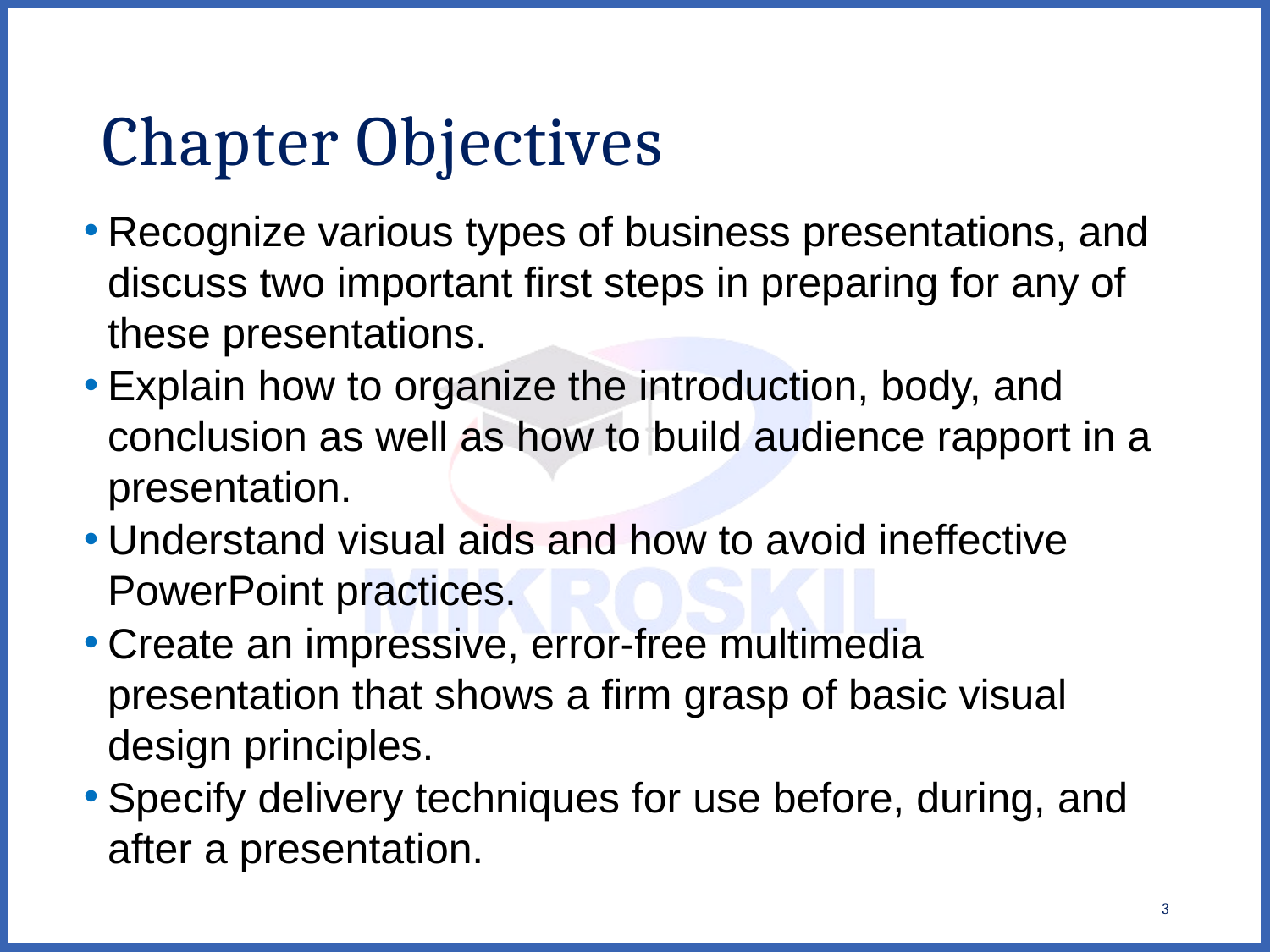

# Chapter Objectives
Recognize various types of business presentations, and discuss two important first steps in preparing for any of these presentations.
Explain how to organize the introduction, body, and conclusion as well as how to build audience rapport in a presentation.
Understand visual aids and how to avoid ineffective PowerPoint practices.
Create an impressive, error-free multimedia presentation that shows a firm grasp of basic visual design principles.
Specify delivery techniques for use before, during, and after a presentation.
3